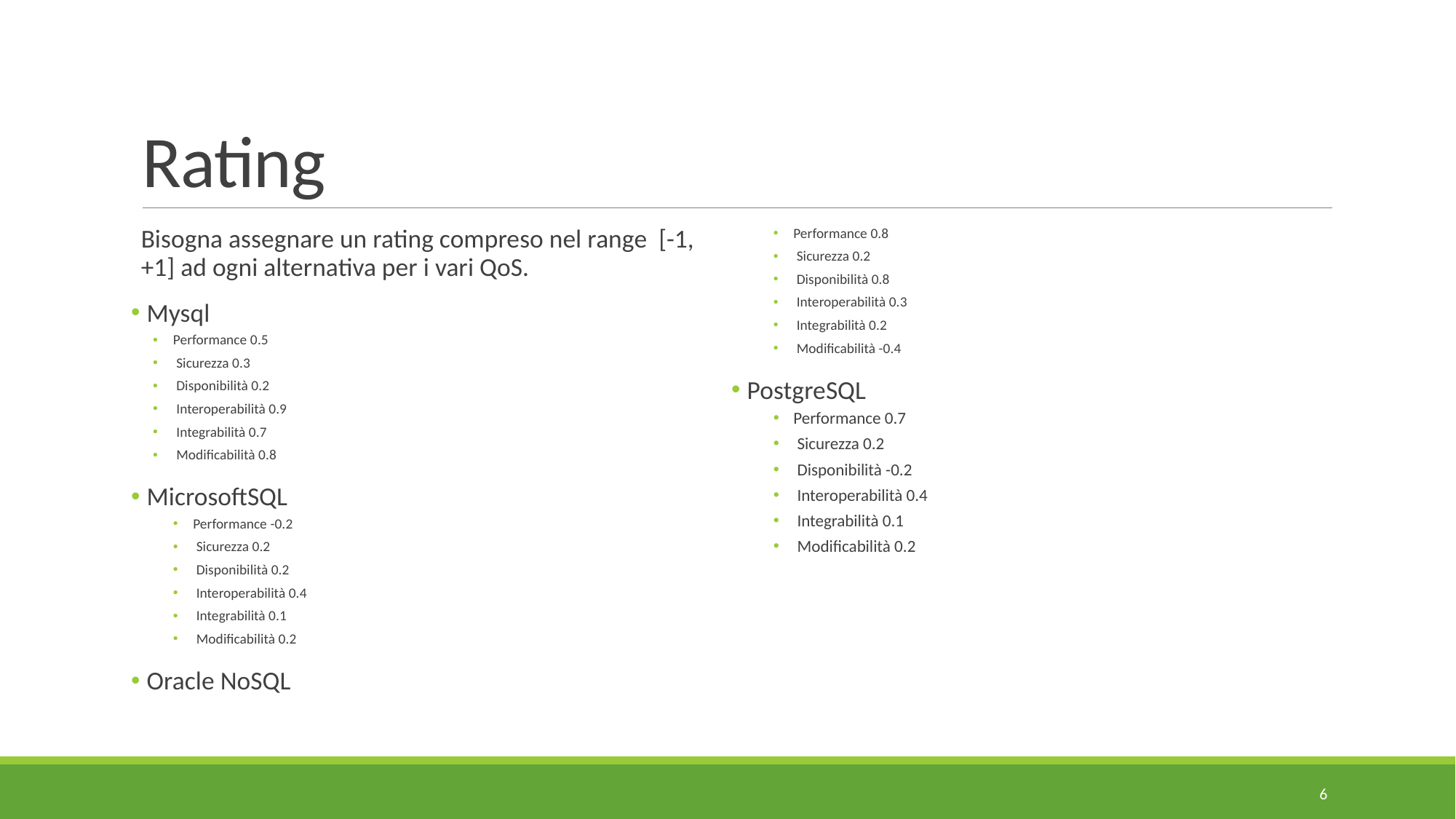

# Rating
Bisogna assegnare un rating compreso nel range  [-1, +1] ad ogni alternativa per i vari QoS.
 Mysql
Performance 0.5
 Sicurezza 0.3
 Disponibilità 0.2
 Interoperabilità 0.9
 Integrabilità 0.7
 Modificabilità 0.8
 MicrosoftSQL
Performance -0.2
 Sicurezza 0.2
 Disponibilità 0.2
 Interoperabilità 0.4
 Integrabilità 0.1
 Modificabilità 0.2
 Oracle NoSQL
Performance 0.8
 Sicurezza 0.2
 Disponibilità 0.8
 Interoperabilità 0.3
 Integrabilità 0.2
 Modificabilità -0.4
 PostgreSQL
Performance 0.7
 Sicurezza 0.2
 Disponibilità -0.2
 Interoperabilità 0.4
 Integrabilità 0.1
 Modificabilità 0.2

6